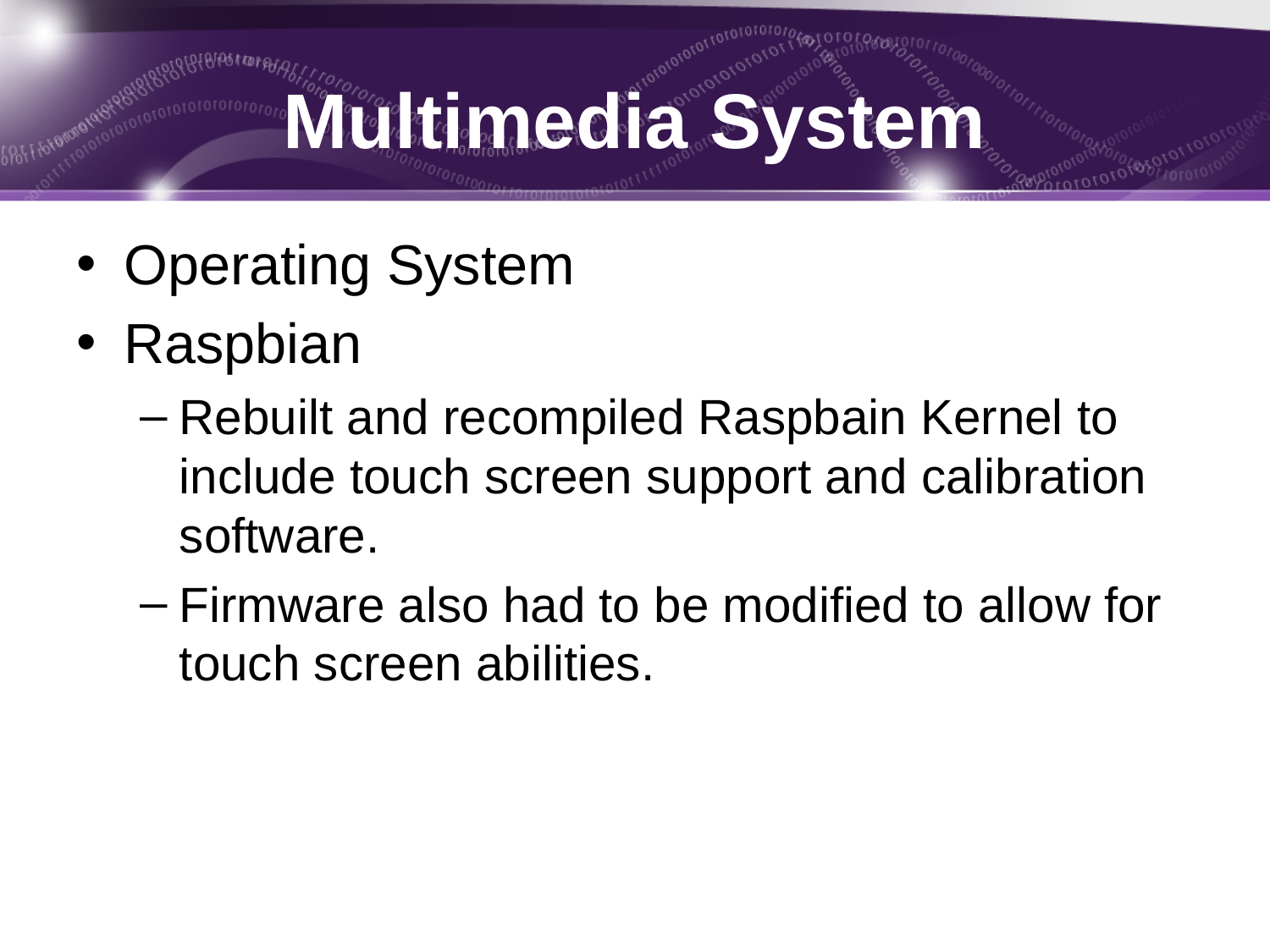

# Multimedia System
Operating System
Raspbian
Rebuilt and recompiled Raspbain Kernel to include touch screen support and calibration software.
Firmware also had to be modified to allow for touch screen abilities.